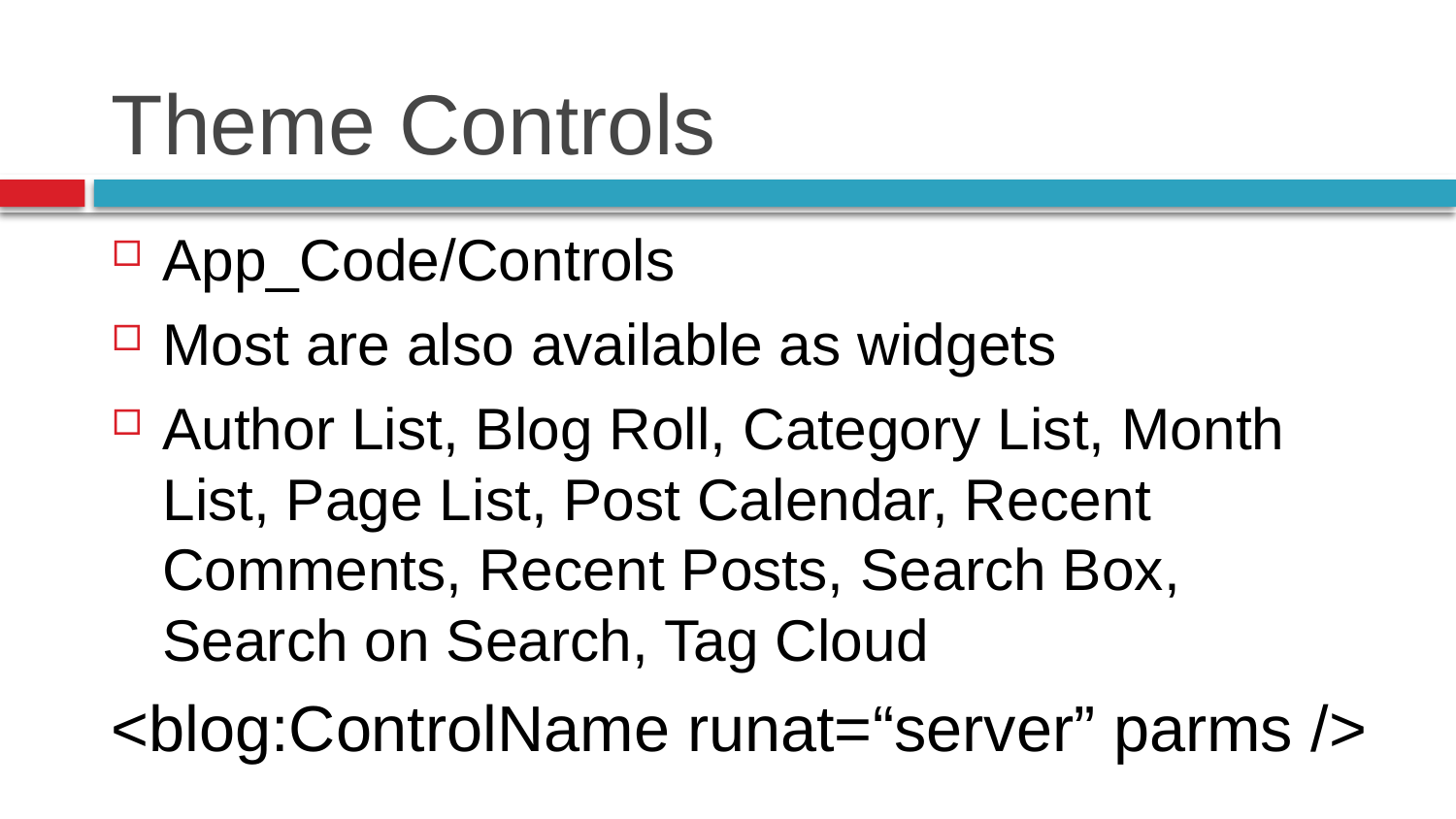

# Theme Controls
App_Code/Controls
Most are also available as widgets
Author List, Blog Roll, Category List, Month List, Page List, Post Calendar, Recent Comments, Recent Posts, Search Box, Search on Search, Tag Cloud
<blog:ControlName runat=“server” parms />